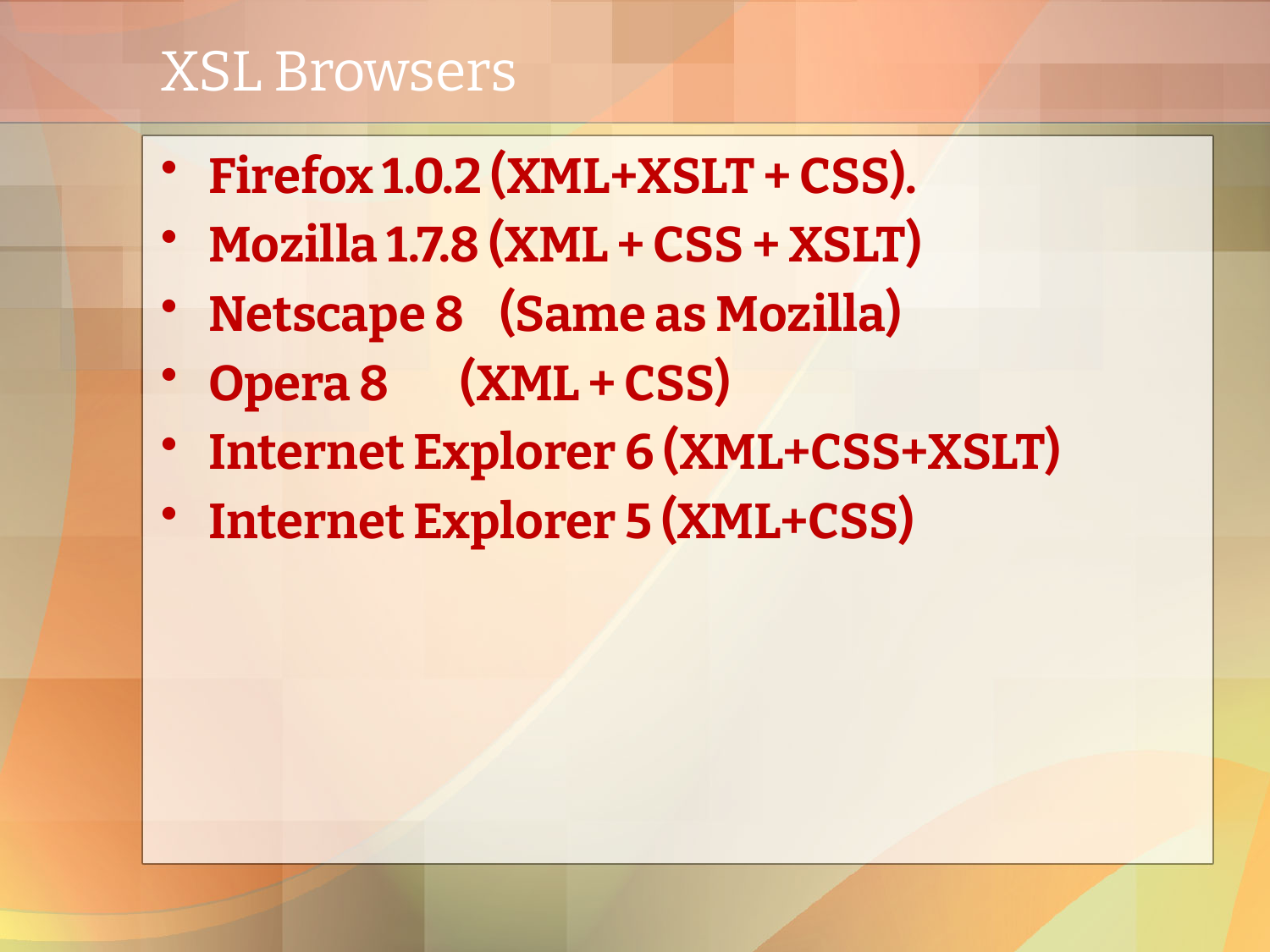

# XSL Browsers
Firefox 1.0.2 (XML+XSLT + CSS).
Mozilla 1.7.8 (XML + CSS + XSLT)
Netscape 8    (Same as Mozilla)
Opera 8        (XML + CSS)
Internet Explorer 6 (XML+CSS+XSLT)
Internet Explorer 5 (XML+CSS)